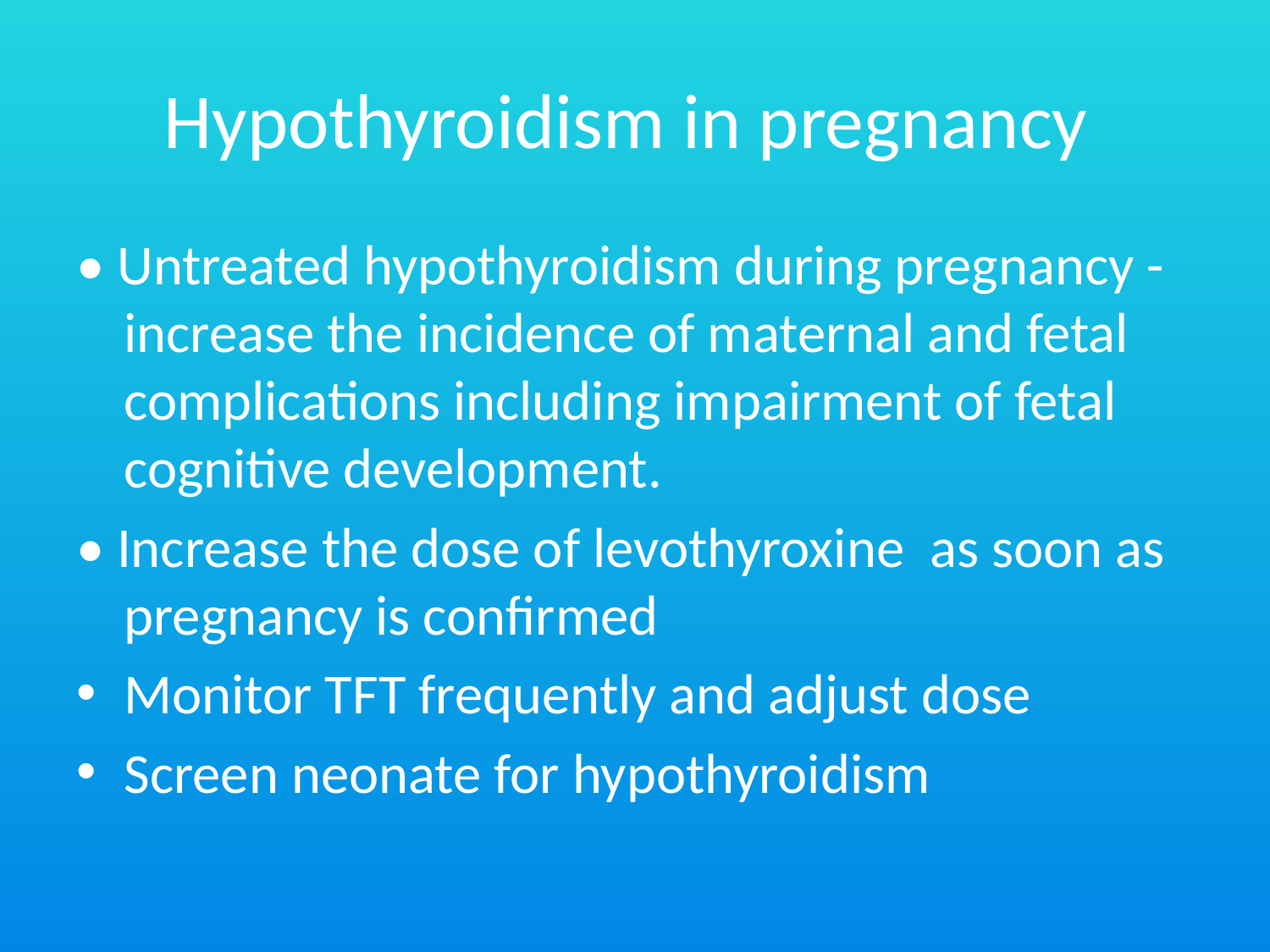

# Hypothyroidism in pregnancy
• Untreated hypothyroidism during pregnancy -increase the incidence of maternal and fetal complications including impairment of fetal cognitive development.
• Increase the dose of levothyroxine  as soon as pregnancy is confirmed
Monitor TFT frequently and adjust dose
Screen neonate for hypothyroidism